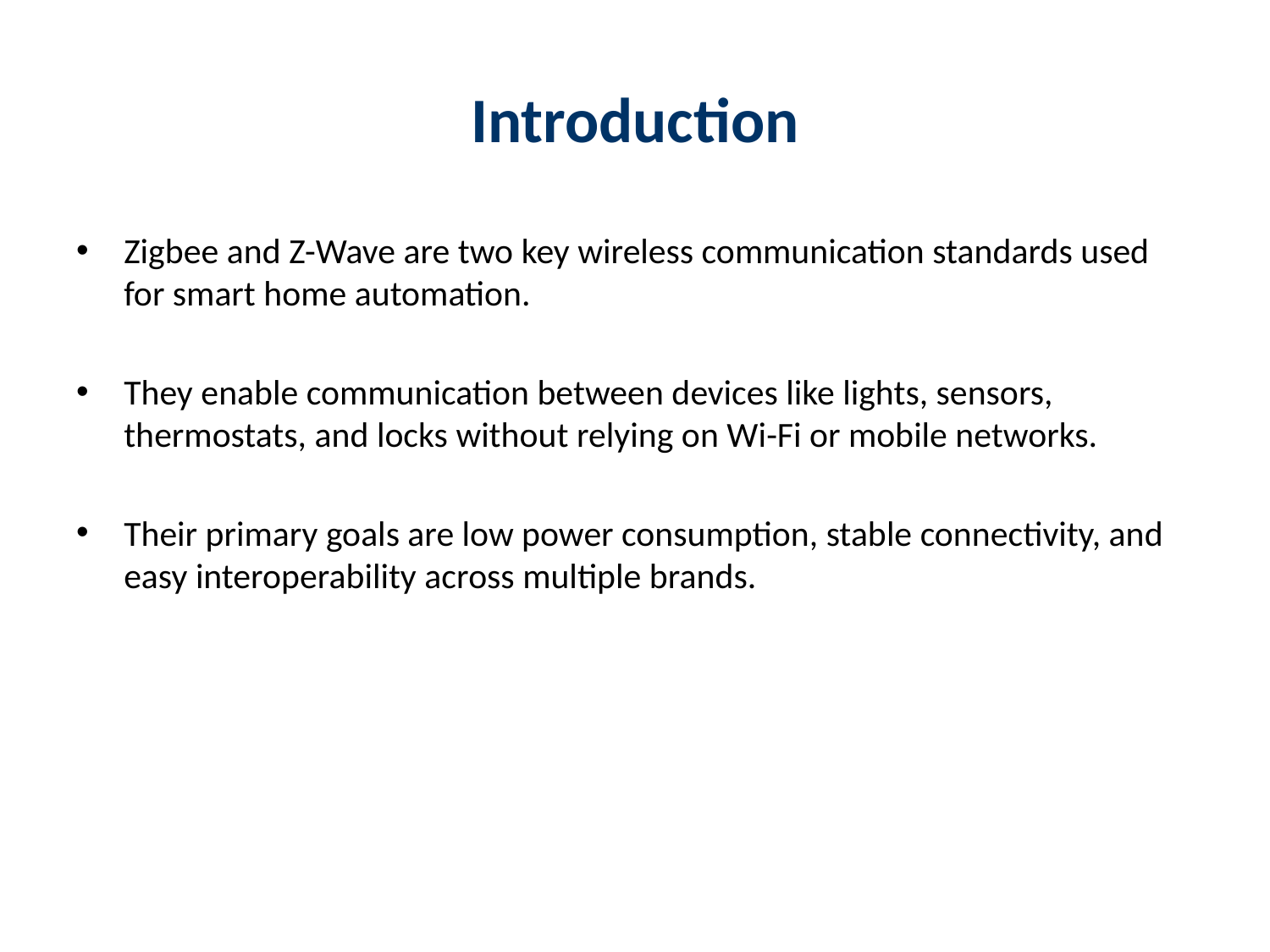

# Introduction
Zigbee and Z-Wave are two key wireless communication standards used for smart home automation.

They enable communication between devices like lights, sensors, thermostats, and locks without relying on Wi-Fi or mobile networks.

Their primary goals are low power consumption, stable connectivity, and easy interoperability across multiple brands.